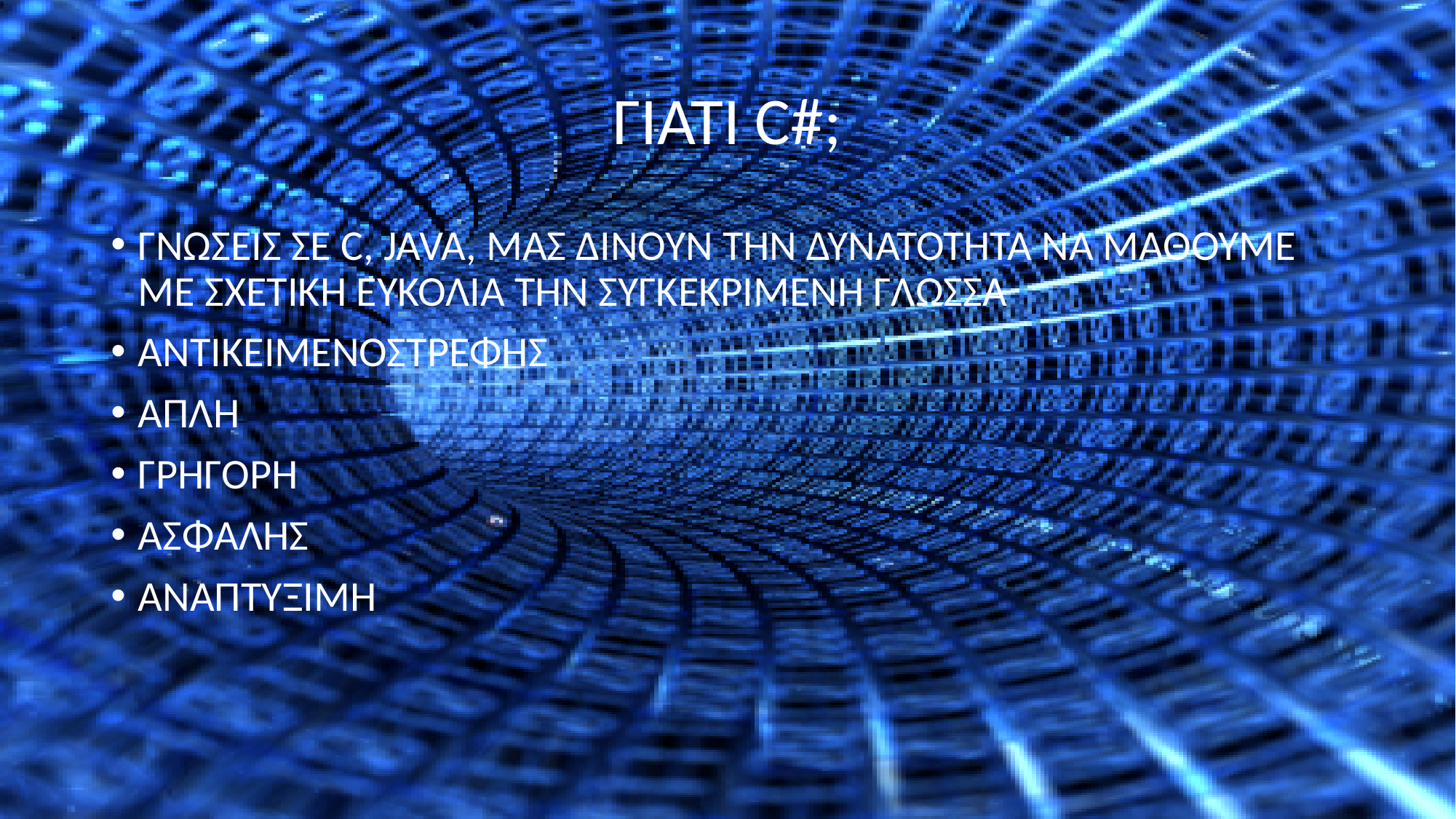

# ΓΙΑΤΙ C#;
ΓΝΩΣΕΙΣ ΣΕ C, JAVA, MΑΣ ΔΙΝΟΥΝ ΤΗΝ ΔΥΝΑΤΟΤΗΤΑ ΝΑ ΜΑΘΟΥΜΕ ΜΕ ΣΧΕΤΙΚΗ ΕΥΚΟΛΙΑ ΤΗΝ ΣΥΓΚΕΚΡΙΜΕΝΗ ΓΛΩΣΣΑ
ΑΝΤΙΚΕΙΜΕΝΟΣΤΡΕΦΗΣ
ΑΠΛΗ
ΓΡΗΓΟΡΗ
ΑΣΦΑΛΗΣ
ΑΝΑΠΤΥΞΙΜΗ